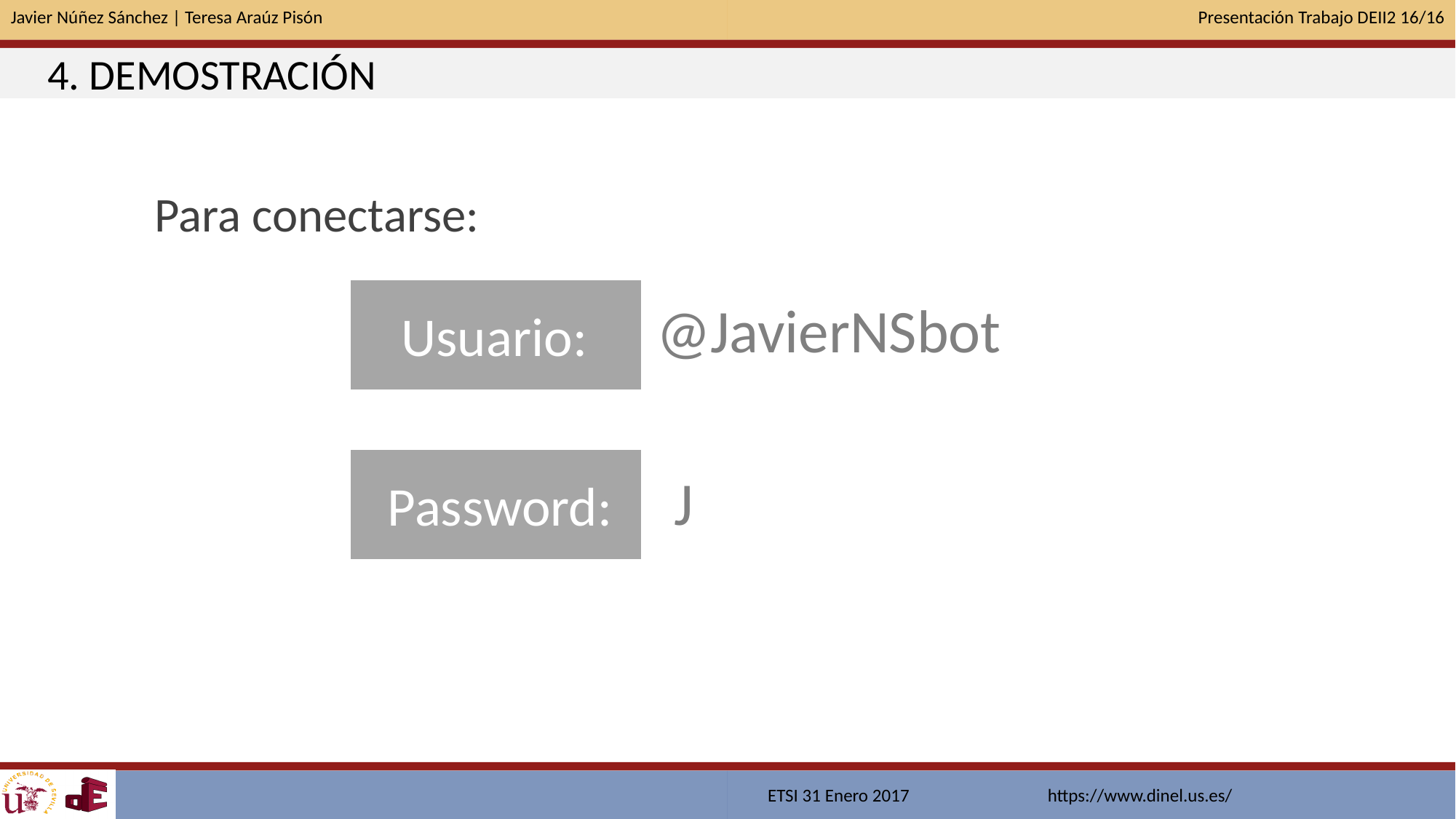

4. DEMOSTRACIÓN

Para conectarse:

@JavierNSbot
Usuario:

J
Password: